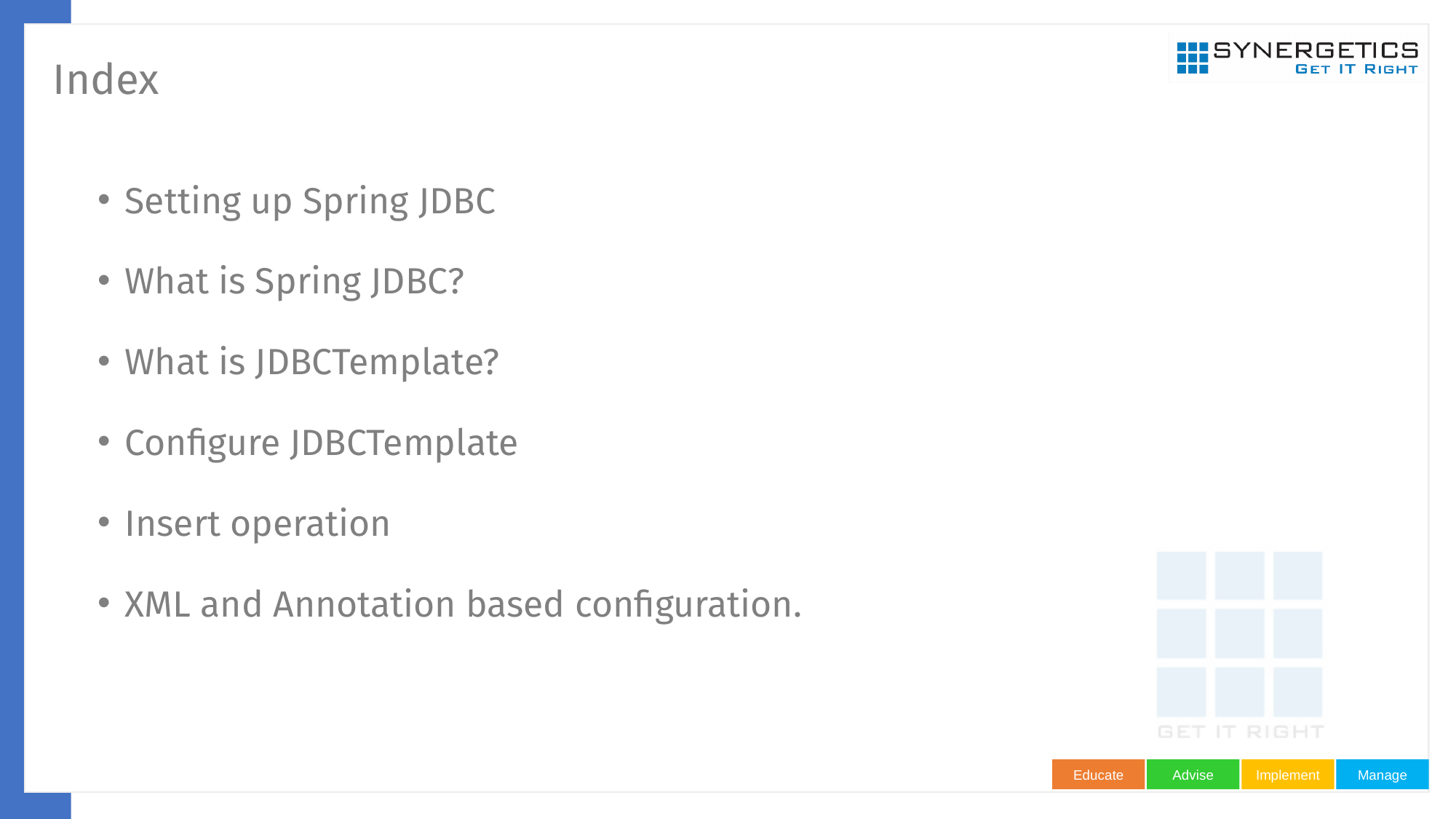

# Index
Setting up Spring JDBC
What is Spring JDBC?
What is JDBCTemplate?
Configure JDBCTemplate
Insert operation
XML and Annotation based configuration.